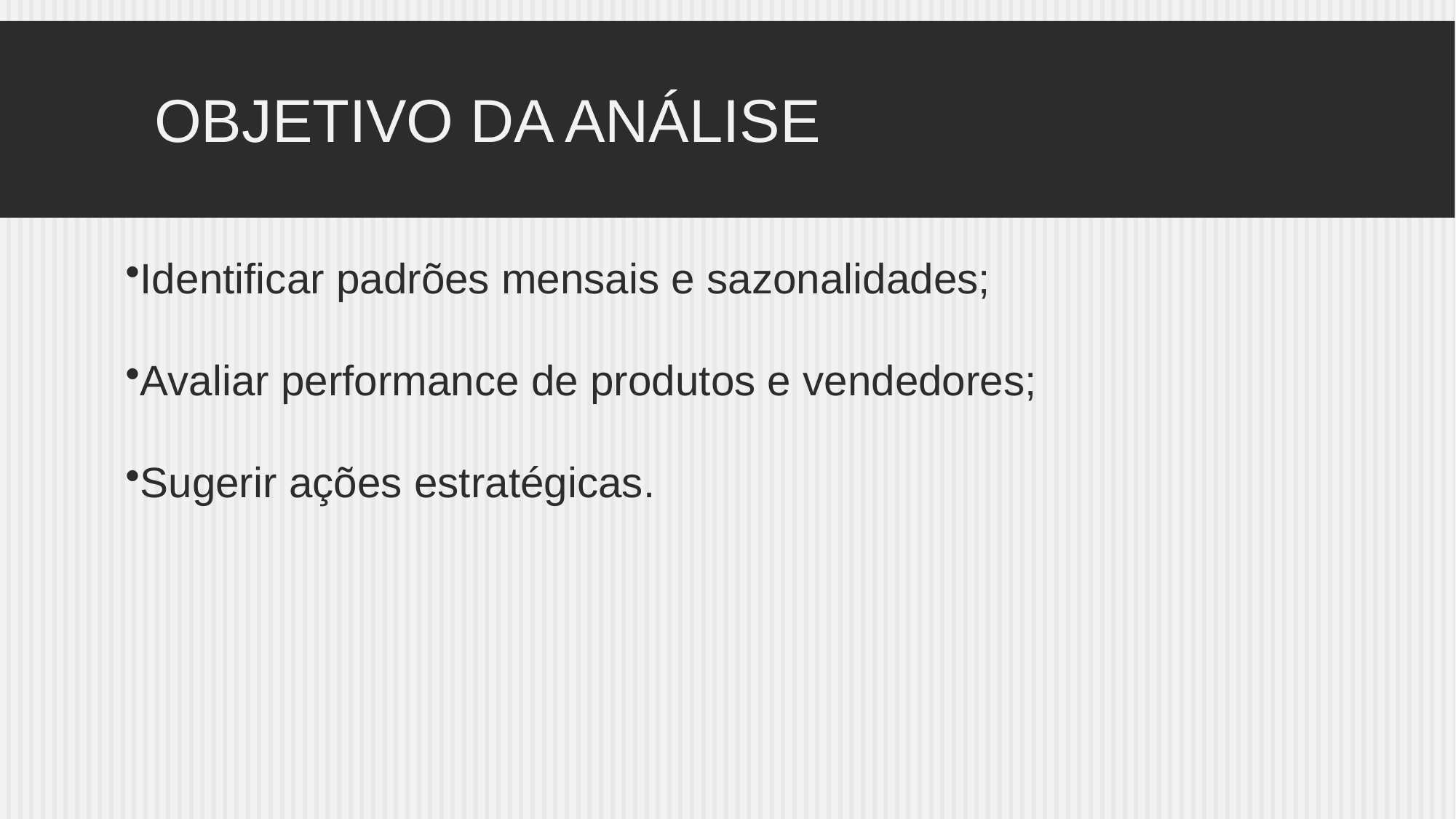

# Objetivo da Análise
Identificar padrões mensais e sazonalidades;

Avaliar performance de produtos e vendedores;

Sugerir ações estratégicas.